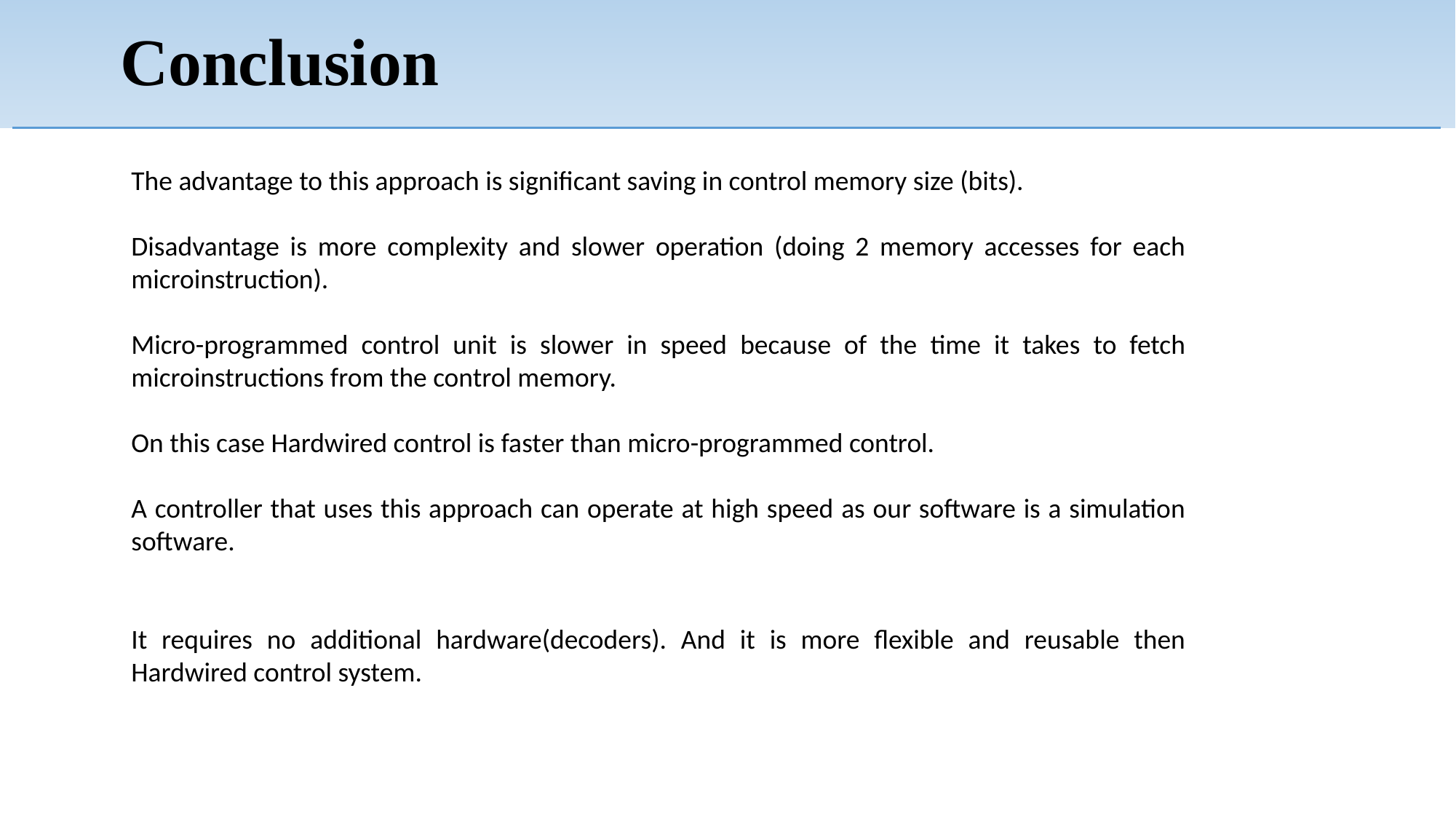

# Conclusion
The advantage to this approach is significant saving in control memory size (bits).

Disadvantage is more complexity and slower operation (doing 2 memory accesses for each microinstruction).

Micro-programmed control unit is slower in speed because of the time it takes to fetch microinstructions from the control memory.

On this case Hardwired control is faster than micro-programmed control.

A controller that uses this approach can operate at high speed as our software is a simulation software.

It requires no additional hardware(decoders). And it is more flexible and reusable then Hardwired control system.